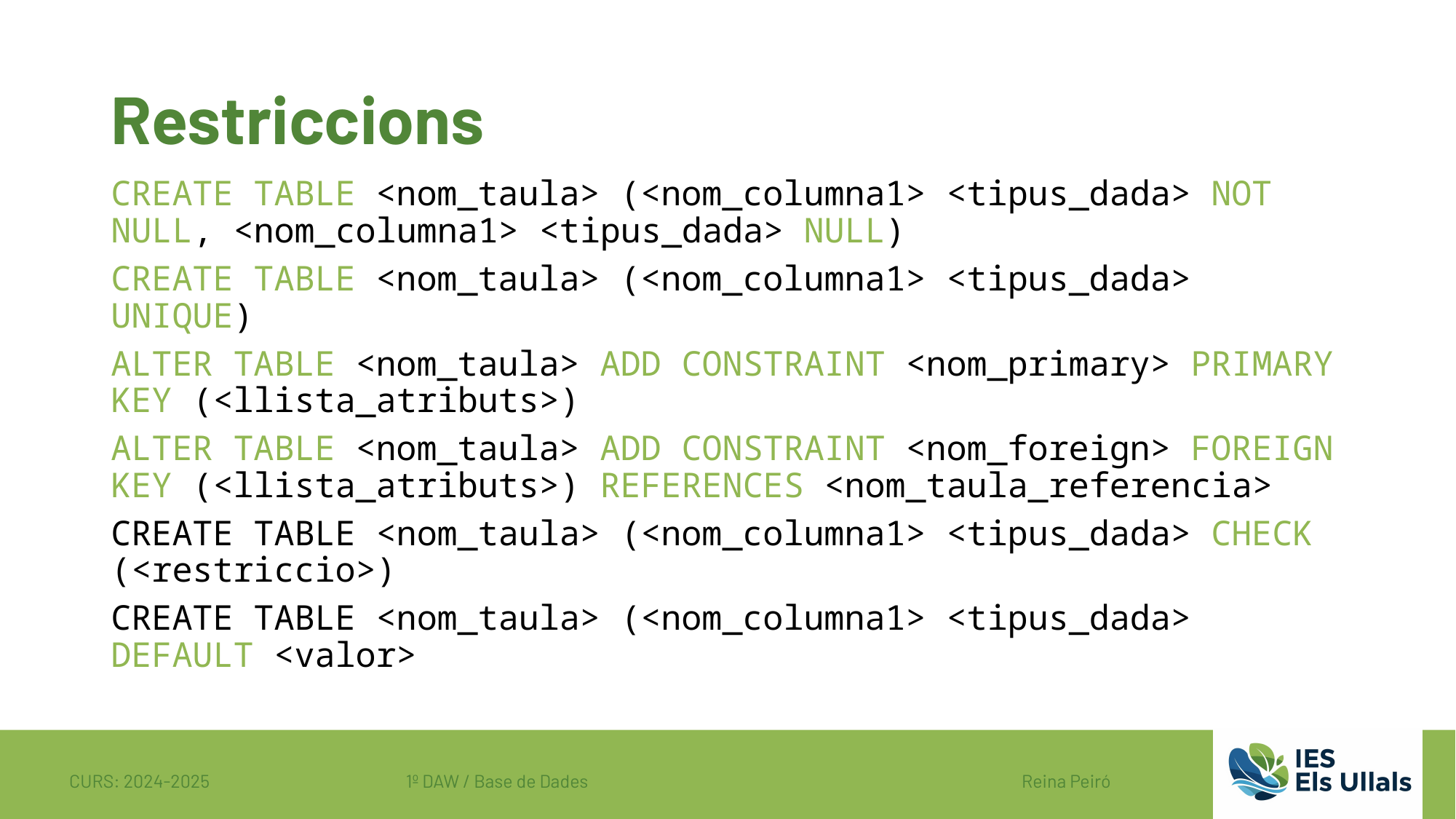

# Restriccions
CREATE TABLE <nom_taula> (<nom_columna1> <tipus_dada> NOT NULL, <nom_columna1> <tipus_dada> NULL)
CREATE TABLE <nom_taula> (<nom_columna1> <tipus_dada> UNIQUE)
ALTER TABLE <nom_taula> ADD CONSTRAINT <nom_primary> PRIMARY KEY (<llista_atributs>)
ALTER TABLE <nom_taula> ADD CONSTRAINT <nom_foreign> FOREIGN KEY (<llista_atributs>) REFERENCES <nom_taula_referencia>
CREATE TABLE <nom_taula> (<nom_columna1> <tipus_dada> CHECK (<restriccio>)
CREATE TABLE <nom_taula> (<nom_columna1> <tipus_dada> DEFAULT <valor>